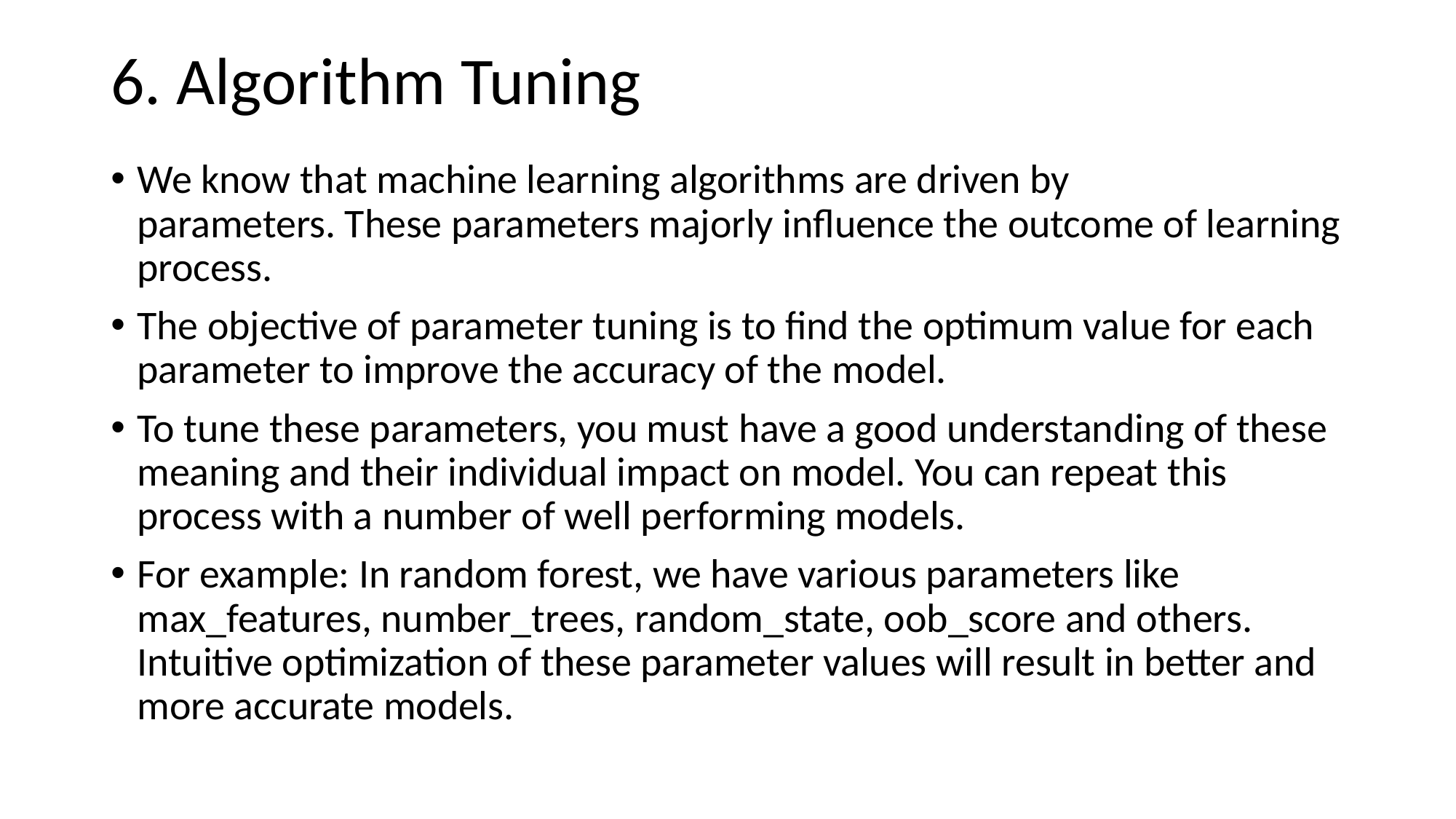

# 6. Algorithm Tuning
We know that machine learning algorithms are driven by parameters. These parameters majorly influence the outcome of learning process.
The objective of parameter tuning is to find the optimum value for each parameter to improve the accuracy of the model.
To tune these parameters, you must have a good understanding of these meaning and their individual impact on model. You can repeat this process with a number of well performing models.
For example: In random forest, we have various parameters like max_features, number_trees, random_state, oob_score and others. Intuitive optimization of these parameter values will result in better and more accurate models.